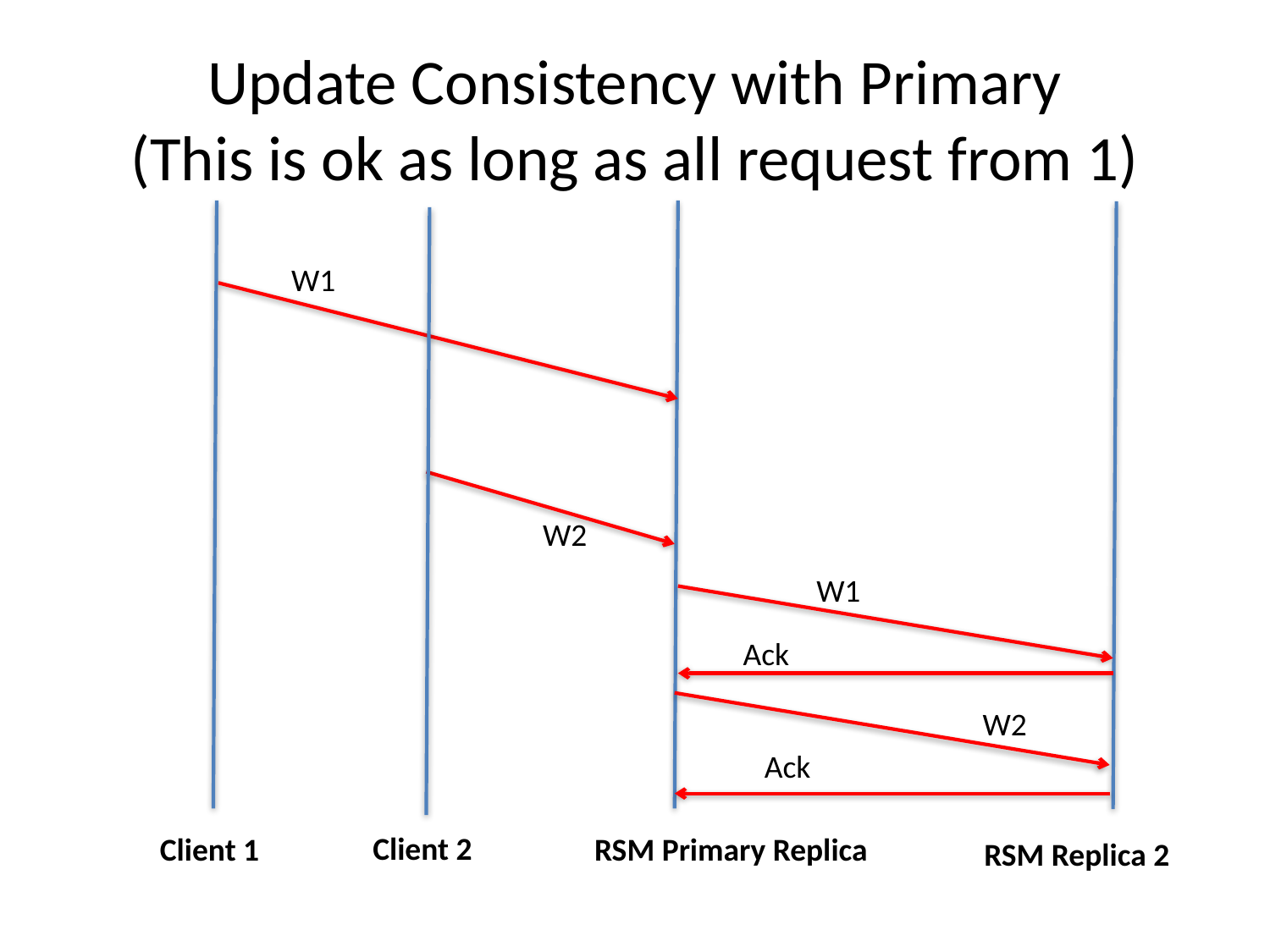

# Update Consistency with Primary (This is ok as long as all request from 1)
W1
W2
W1
Ack
W2
Ack
Client 2
Client 1
RSM Primary Replica
RSM Replica 2